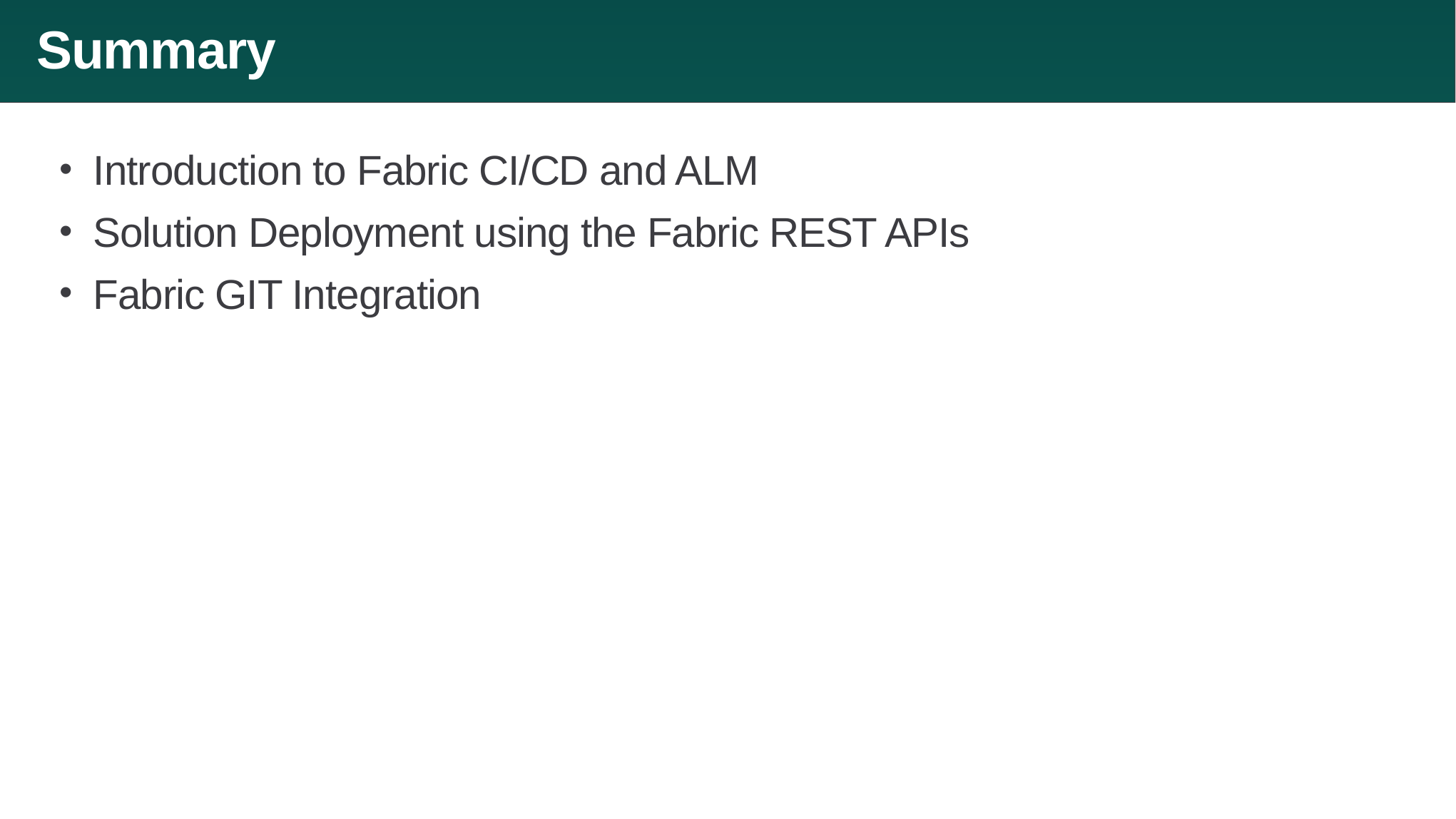

# Summary
Introduction to Fabric CI/CD and ALM
Solution Deployment using the Fabric REST APIs
Fabric GIT Integration